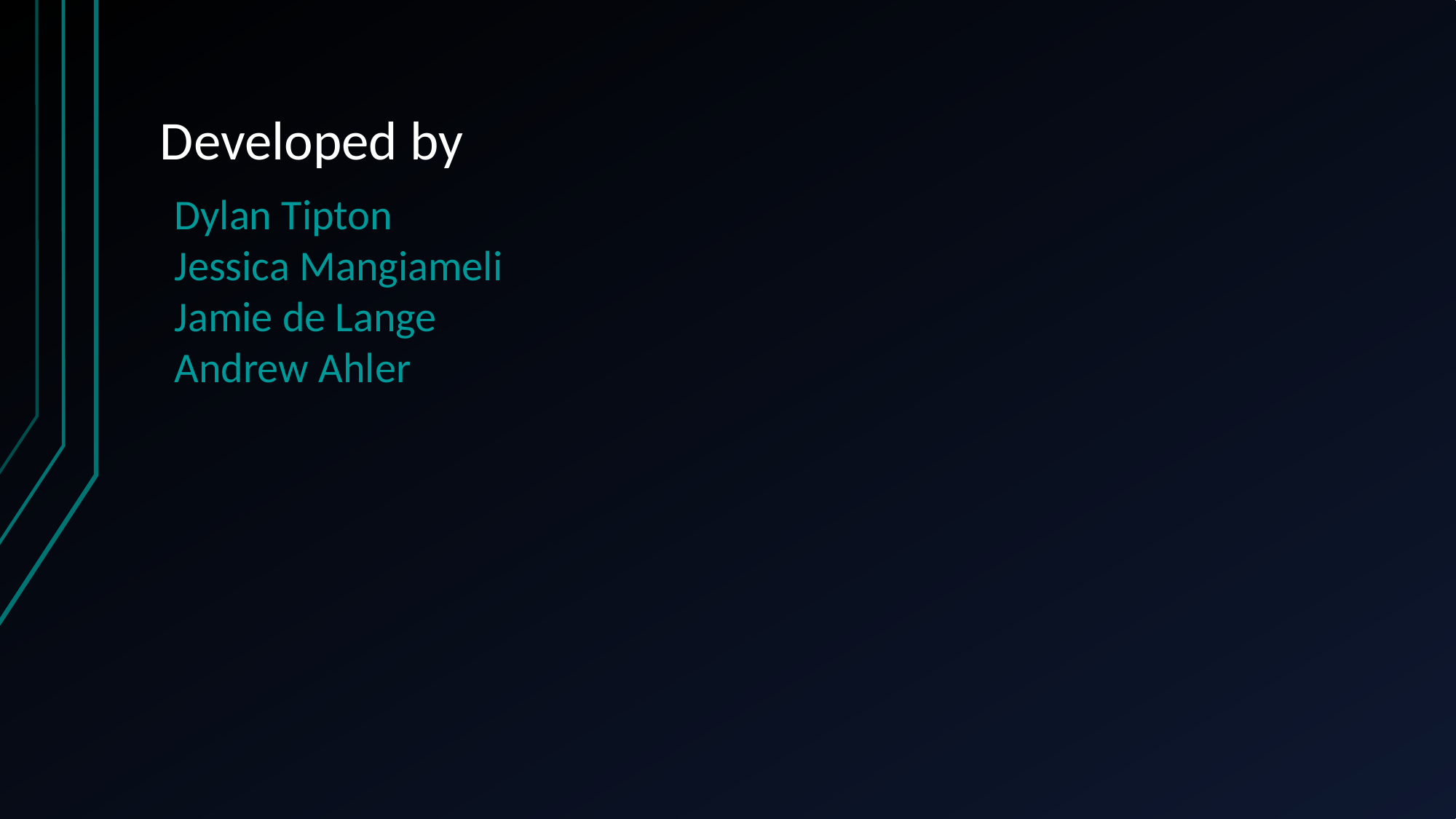

# Developed by
Dylan Tipton
Jessica Mangiameli
Jamie de Lange
Andrew Ahler